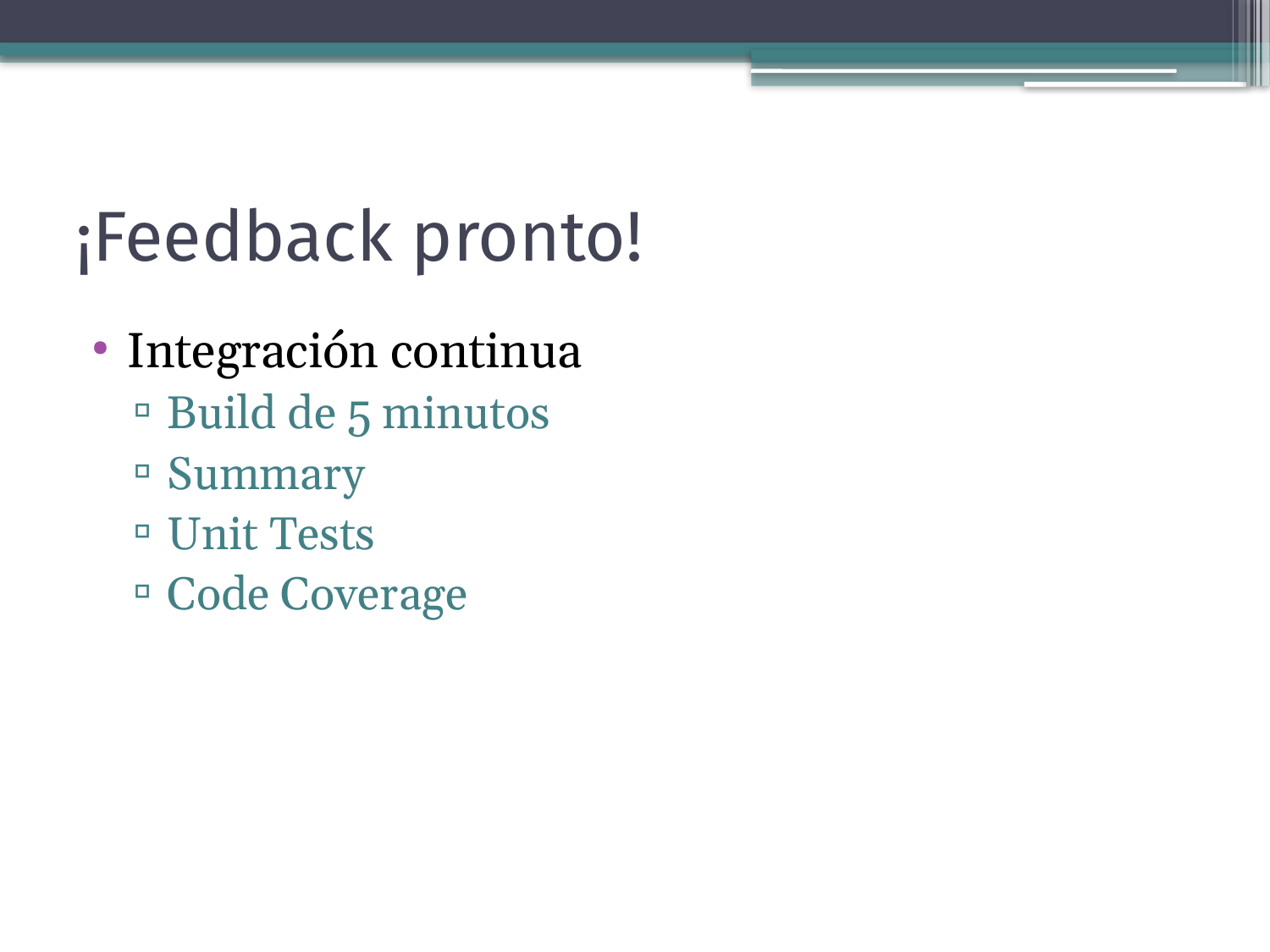

# ¡Feedback pronto!
Integración continua
Build de 5 minutos
Summary
Unit Tests
Code Coverage